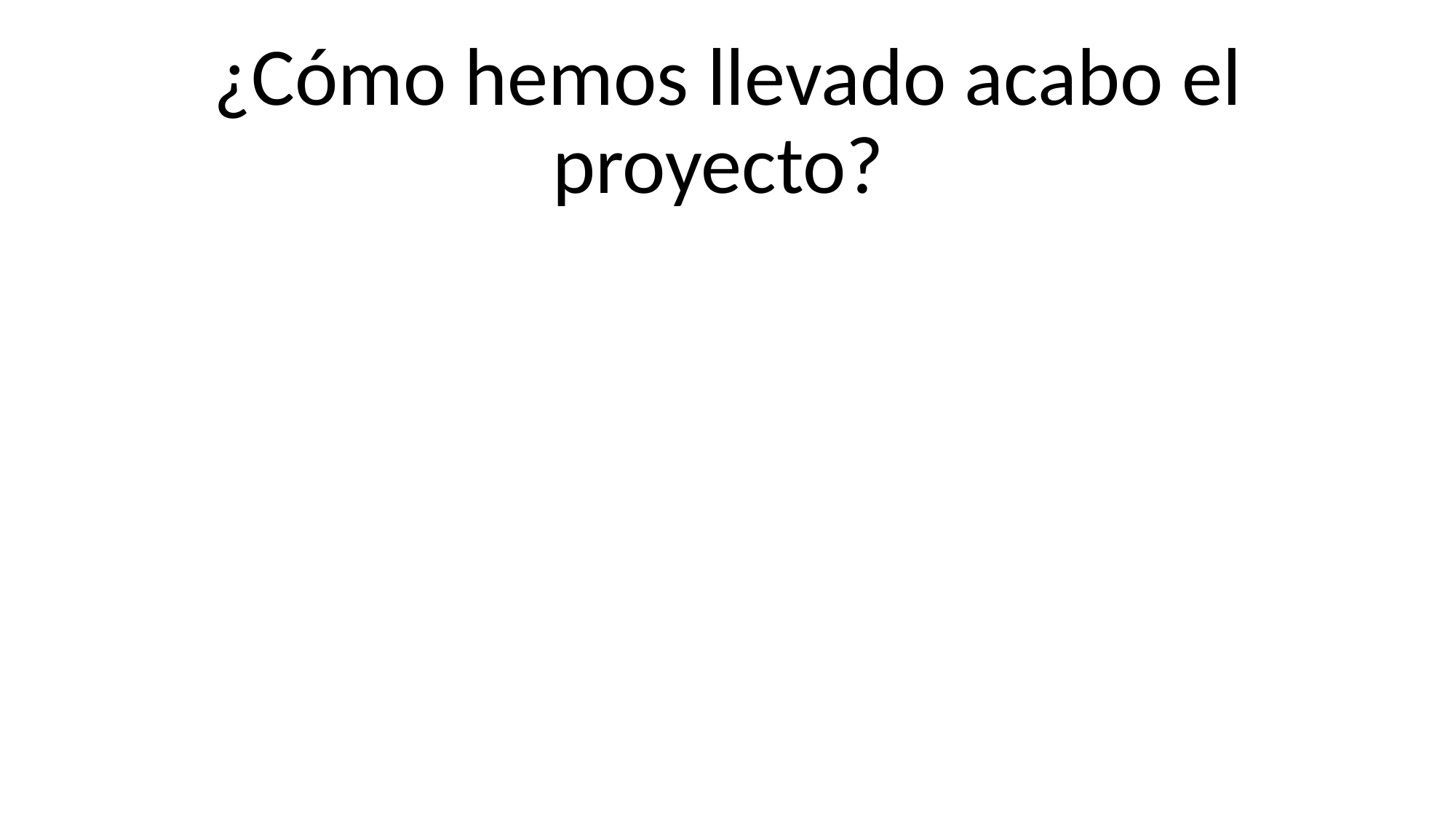

# ¿Cómo hemos llevado acabo el proyecto?